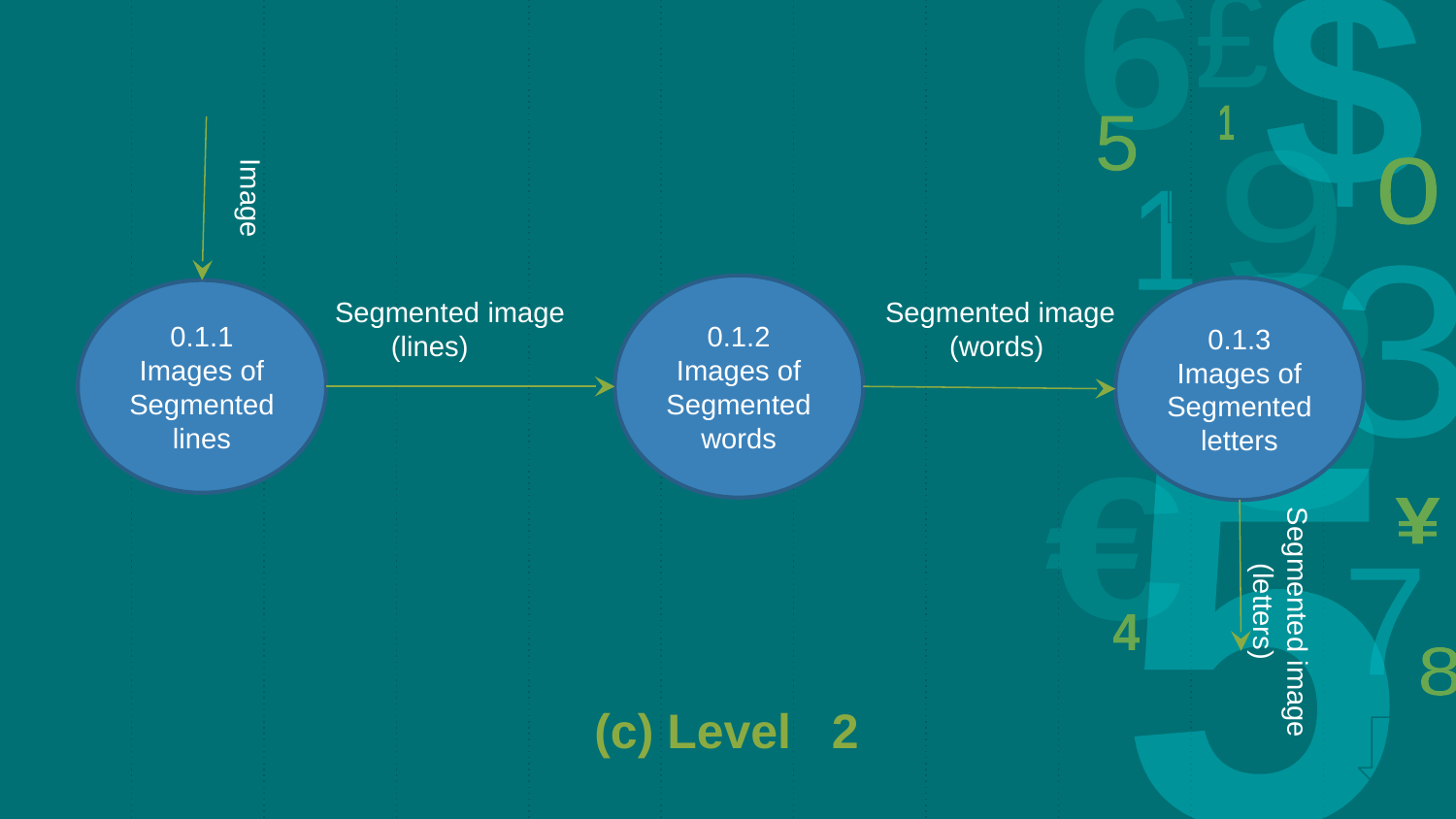

Image
0.1.2
Images of
Segmented
words
0.1.3
Images of
Segmented
letters
0.1.1
Images of
Segmented lines
Segmented image
       (lines)
Segmented image
        (words)

Segmented image
       (letters)
(c) Level   2